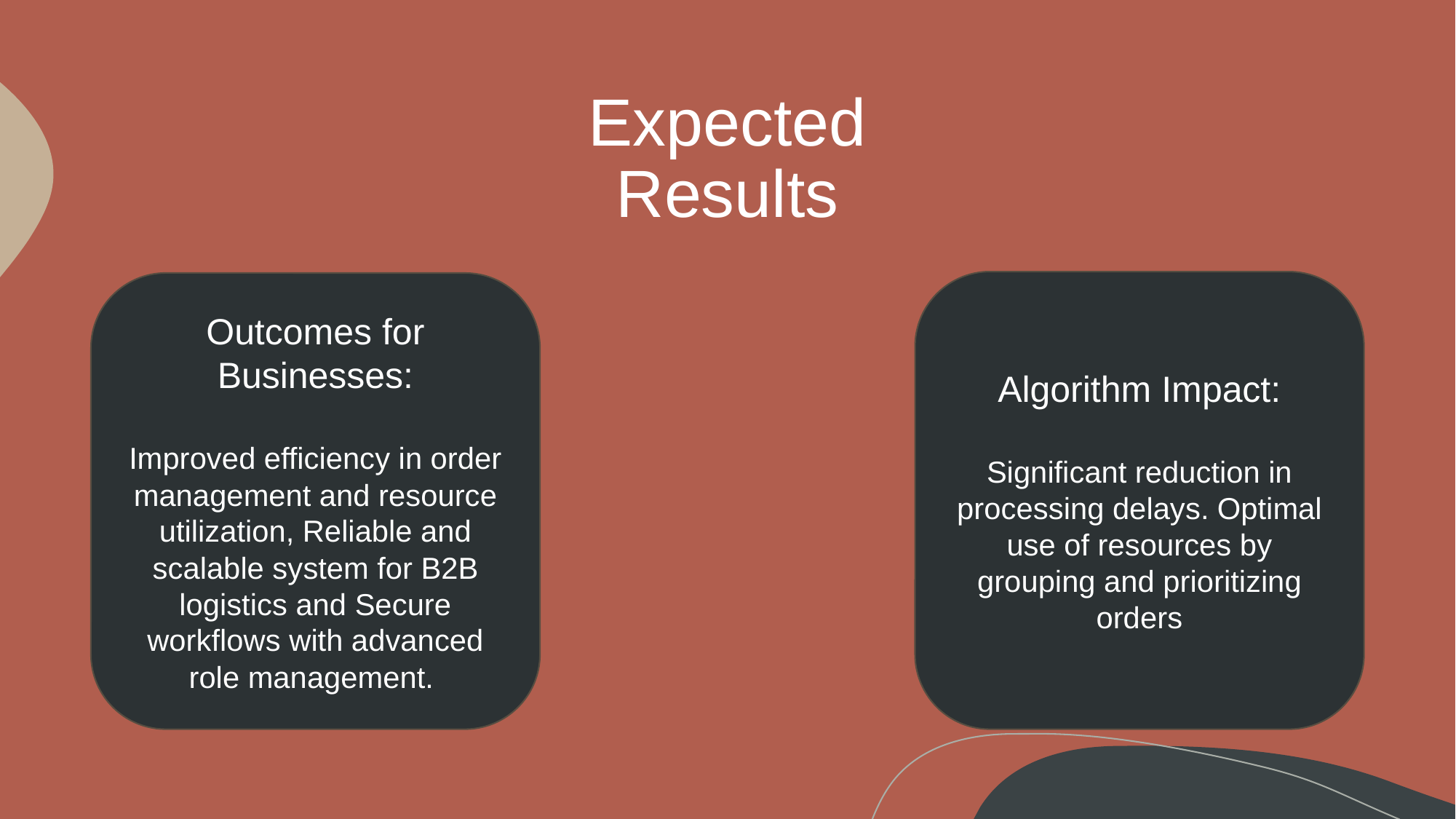

# Expected Results
Algorithm Impact:

Significant reduction in processing delays. Optimal use of resources by grouping and prioritizing orders
Outcomes for Businesses:

Improved efficiency in order management and resource utilization, Reliable and scalable system for B2B logistics and Secure workflows with advanced role management.